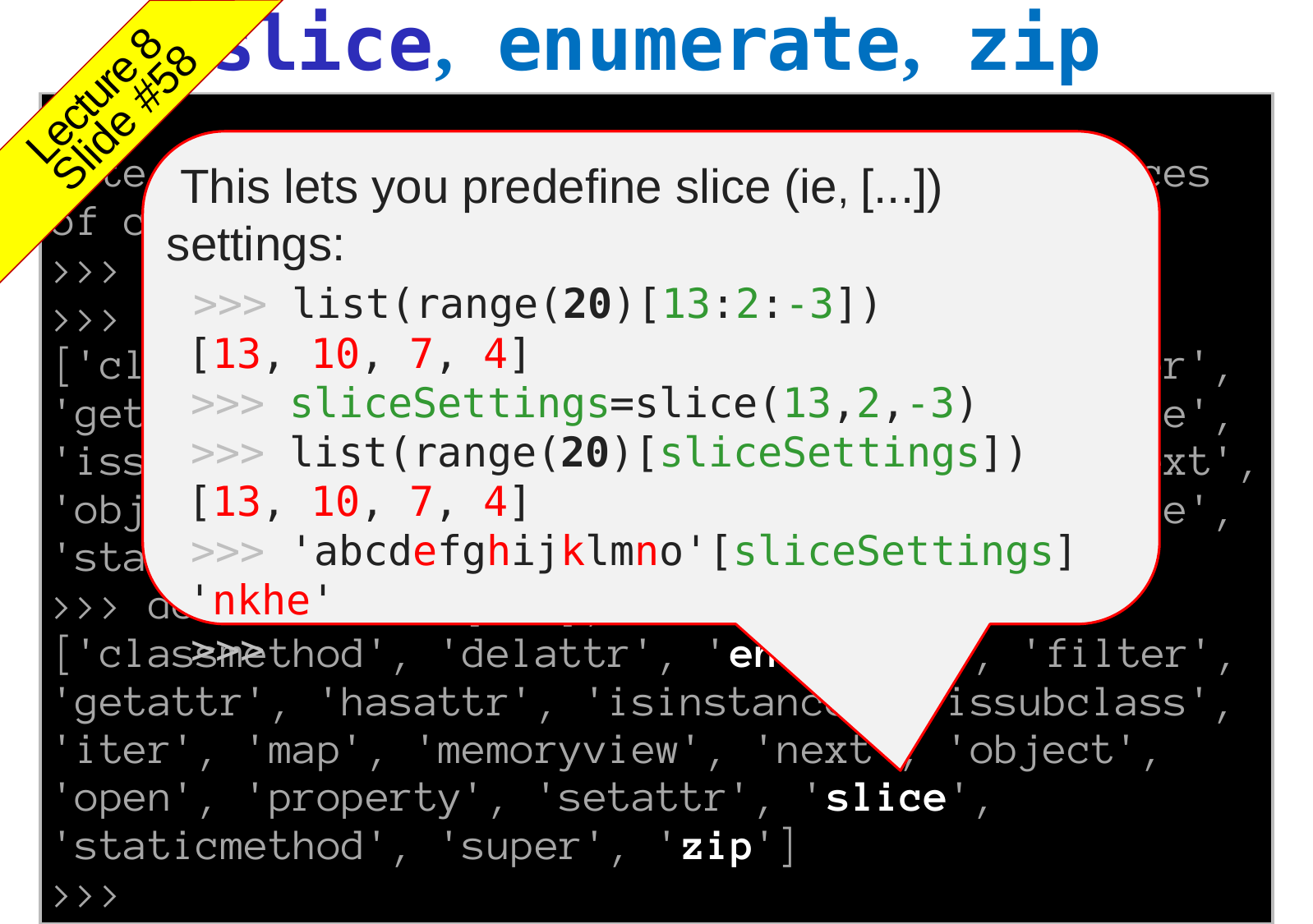

slice, enumerate, zip
Lecture 8
 Slide #58

Note that classes are callable, as are instances of classes with a __call__() method.
>>> StillLeft.remove("callable")
>>> StillLeft
['classmethod', 'delattr', 'enumerate', 'filter', 'getattr', 'hasattr', 'hash', 'id', 'isinstance', 'issubclass', 'iter', 'map', 'memoryview', 'next', 'object', 'open', 'property', 'setattr', 'slice', 'staticmethod', 'super', 'zip']
>>> del StillLeft[6:8]; StillLeft
['classmethod', 'delattr', 'enumerate', 'filter', 'getattr', 'hasattr', 'isinstance', 'issubclass', 'iter', 'map', 'memoryview', 'next', 'object', 'open', 'property', 'setattr', 'slice', 'staticmethod', 'super', 'zip']
>>>
 This lets you predefine slice (ie, [...]) settings:
  >>> list(range(20)[13:2:-3])
 [13, 10, 7, 4]
 >>> sliceSettings=slice(13,2,-3)
 >>> list(range(20)[sliceSettings])
 [13, 10, 7, 4]
 >>> 'abcdefghijklmno'[sliceSettings]
 'nkhe'
 >>>